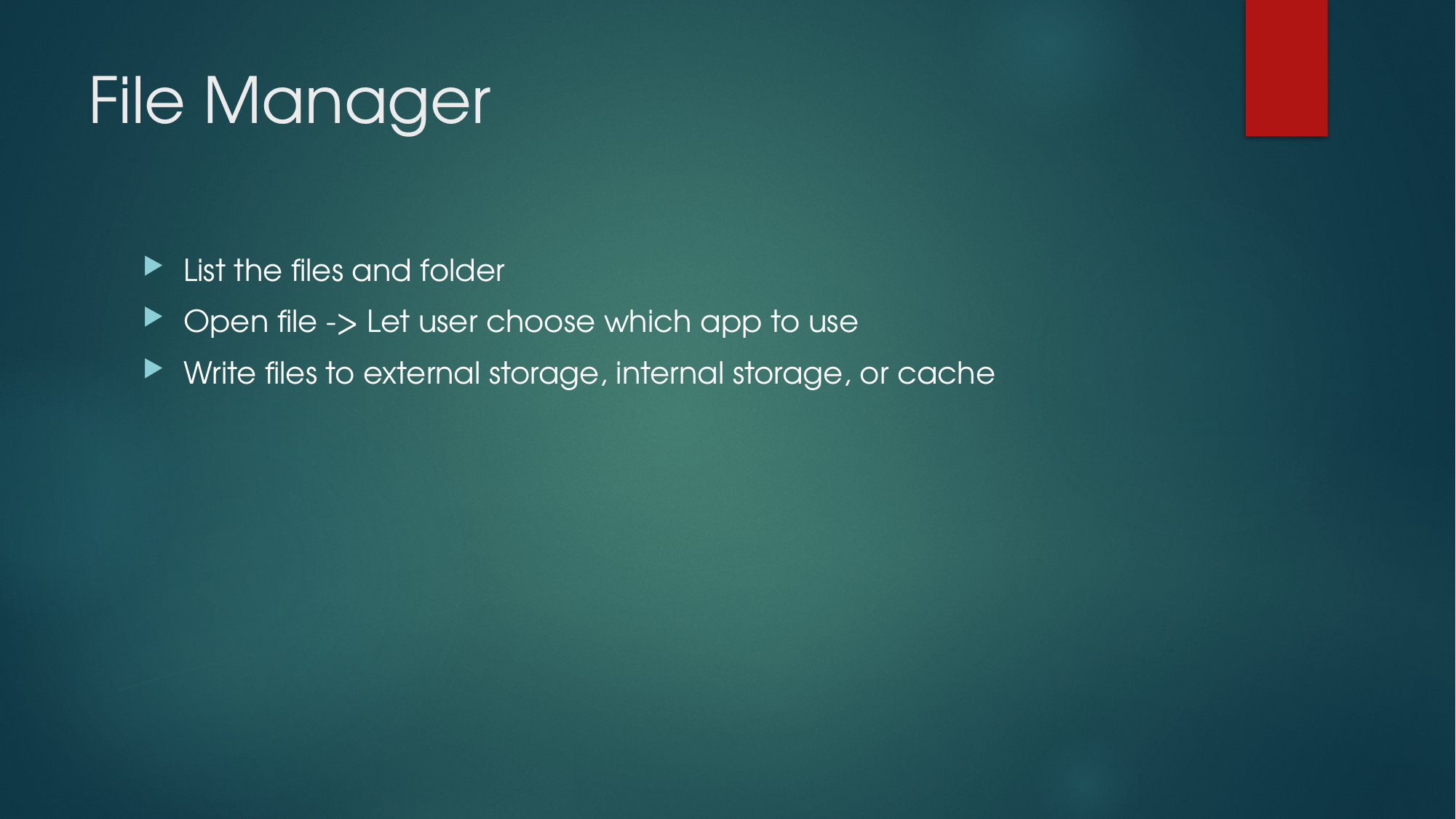

# File Manager
List the files and folder
Open file -> Let user choose which app to use
Write files to external storage, internal storage, or cache